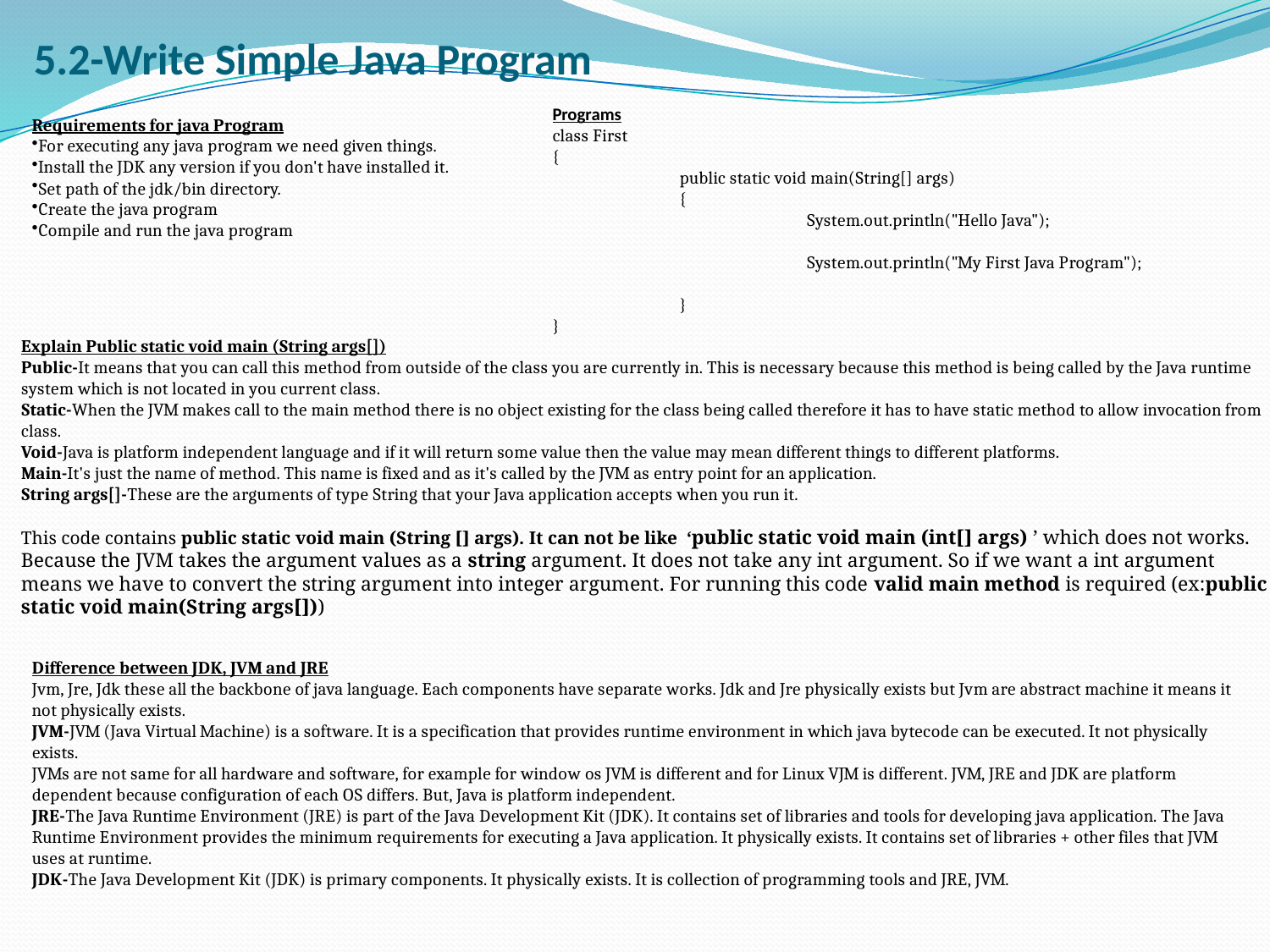

# 5.2-Write Simple Java Program
Requirements for java Program
For executing any java program we need given things.
Install the JDK any version if you don't have installed it.
Set path of the jdk/bin directory.
Create the java program
Compile and run the java program
Programs
class First
{
	public static void main(String[] args)
	{
		System.out.println("Hello Java");
		System.out.println("My First Java Program");
	}
}

Explain Public static void main (String args[])
Public-It means that you can call this method from outside of the class you are currently in. This is necessary because this method is being called by the Java runtime system which is not located in you current class.
Static-When the JVM makes call to the main method there is no object existing for the class being called therefore it has to have static method to allow invocation from class.
Void-Java is platform independent language and if it will return some value then the value may mean different things to different platforms.
Main-It's just the name of method. This name is fixed and as it's called by the JVM as entry point for an application.
String args[]-These are the arguments of type String that your Java application accepts when you run it.

This code contains public static void main (String [] args). It can not be like  ‘public static void main (int[] args) ’ which does not works. Because the JVM takes the argument values as a string argument. It does not take any int argument. So if we want a int argument means we have to convert the string argument into integer argument. For running this code valid main method is required (ex:public static void main(String args[]))

Difference between JDK, JVM and JRE
Jvm, Jre, Jdk these all the backbone of java language. Each components have separate works. Jdk and Jre physically exists but Jvm are abstract machine it means it not physically exists.
JVM-JVM (Java Virtual Machine) is a software. It is a specification that provides runtime environment in which java bytecode can be executed. It not physically exists.
JVMs are not same for all hardware and software, for example for window os JVM is different and for Linux VJM is different. JVM, JRE and JDK are platform dependent because configuration of each OS differs. But, Java is platform independent.
JRE-The Java Runtime Environment (JRE) is part of the Java Development Kit (JDK). It contains set of libraries and tools for developing java application. The Java Runtime Environment provides the minimum requirements for executing a Java application. It physically exists. It contains set of libraries + other files that JVM uses at runtime.
JDK-The Java Development Kit (JDK) is primary components. It physically exists. It is collection of programming tools and JRE, JVM.